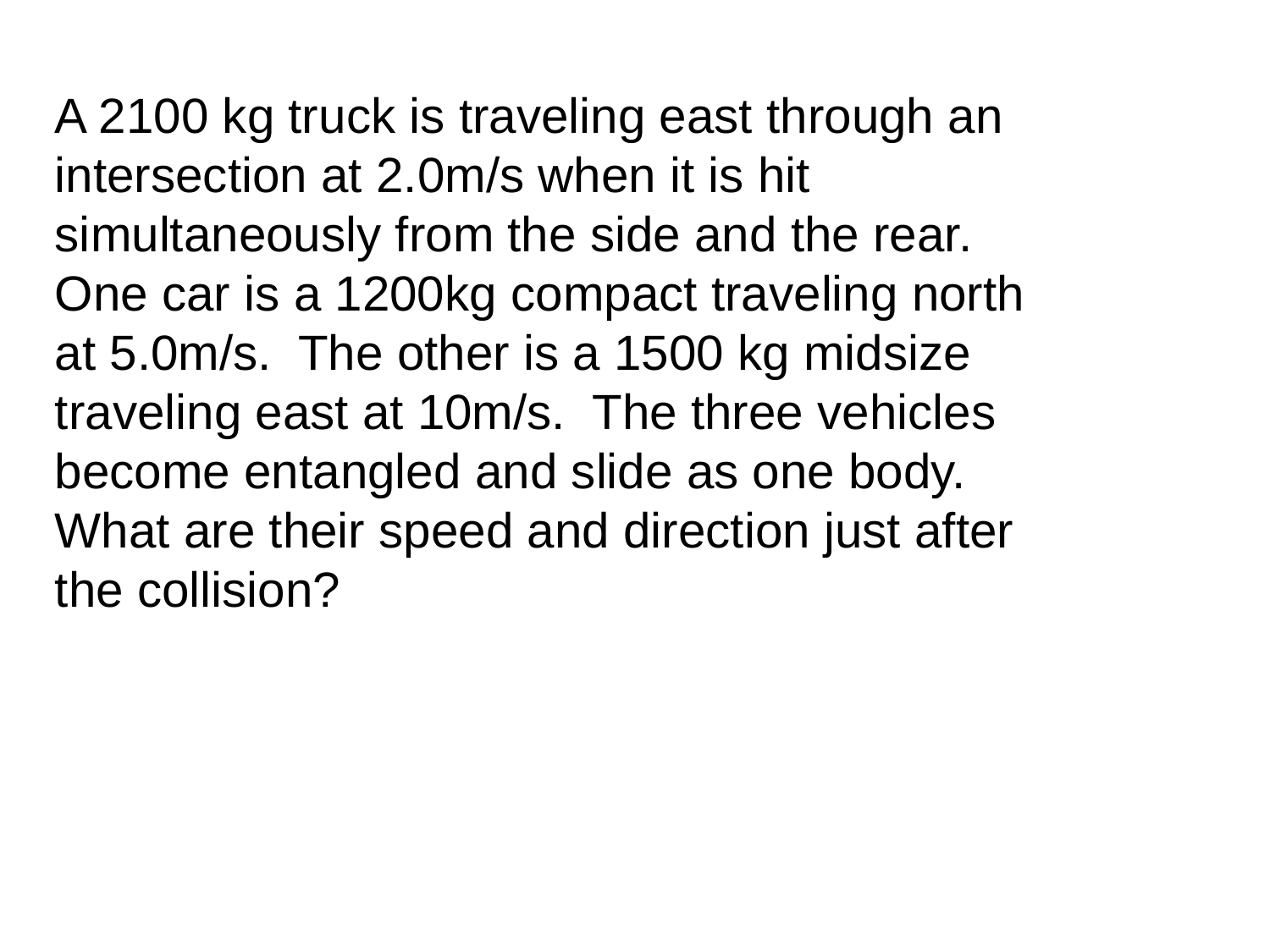

A 2100 kg truck is traveling east through an intersection at 2.0m/s when it is hit simultaneously from the side and the rear.  One car is a 1200kg compact traveling north at 5.0m/s.  The other is a 1500 kg midsize traveling east at 10m/s.  The three vehicles become entangled and slide as one body. What are their speed and direction just after the collision?